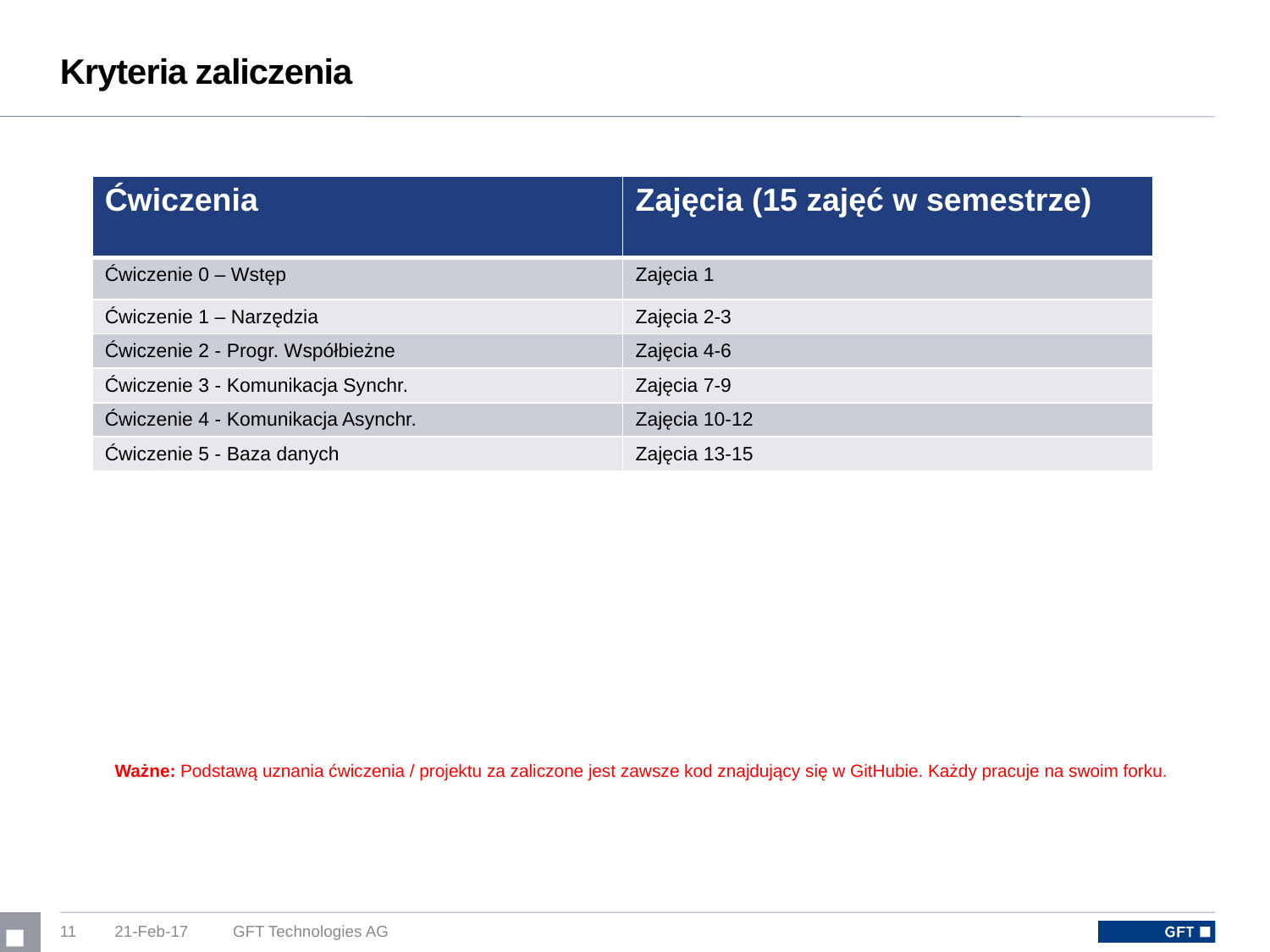

# Kryteria zaliczenia
| Ćwiczenia | Zajęcia (15 zajęć w semestrze) |
| --- | --- |
| Ćwiczenie 0 – Wstęp | Zajęcia 1 |
| Ćwiczenie 1 – Narzędzia | Zajęcia 2-3 |
| Ćwiczenie 2 - Progr. Współbieżne | Zajęcia 4-6 |
| Ćwiczenie 3 - Komunikacja Synchr. | Zajęcia 7-9 |
| Ćwiczenie 4 - Komunikacja Asynchr. | Zajęcia 10-12 |
| Ćwiczenie 5 - Baza danych | Zajęcia 13-15 |
Ważne: Podstawą uznania ćwiczenia / projektu za zaliczone jest zawsze kod znajdujący się w GitHubie. Każdy pracuje na swoim forku.
11
21-Feb-17
GFT Technologies AG